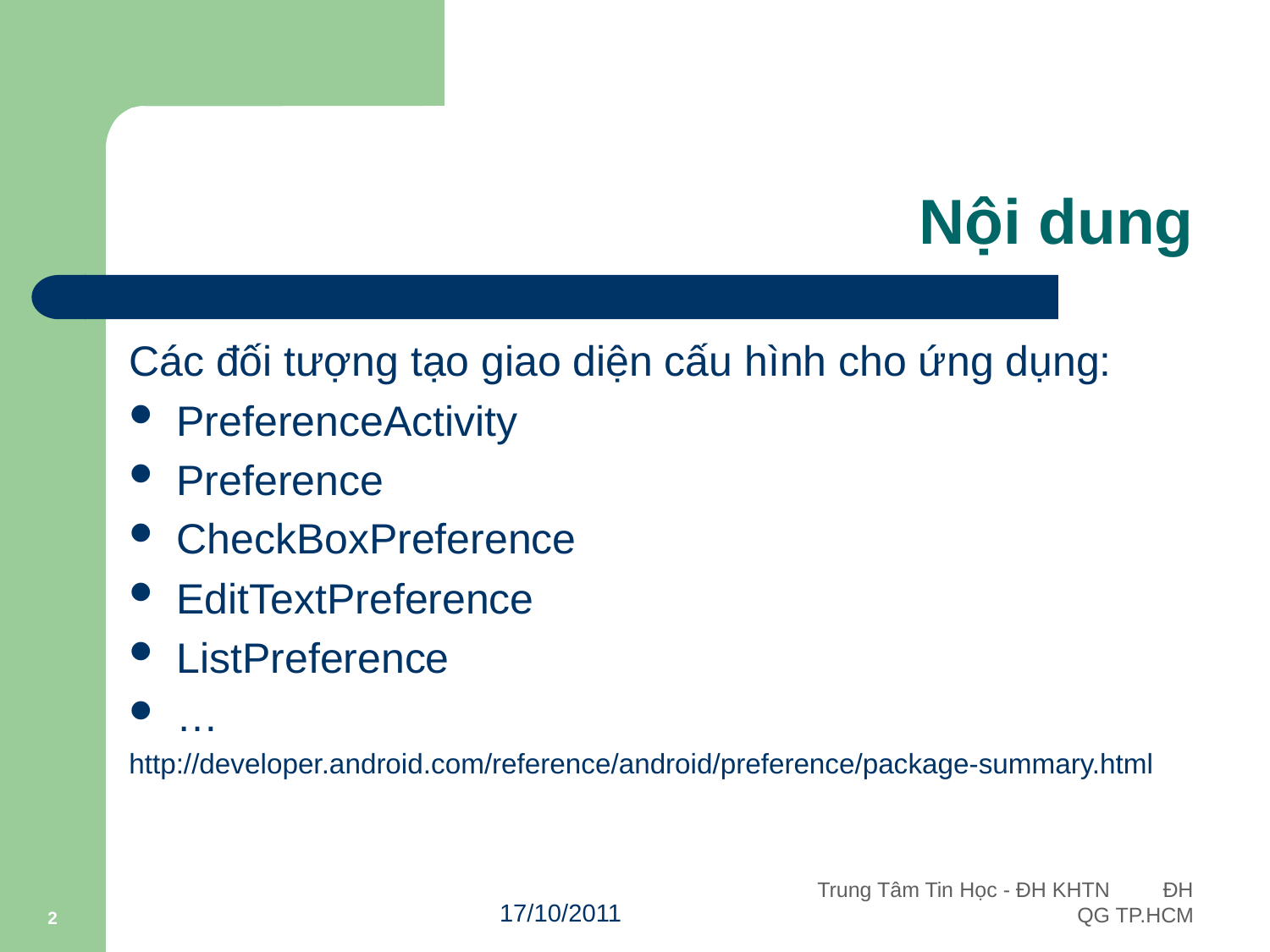

# Nội dung
Các đối tượng tạo giao diện cấu hình cho ứng dụng:
PreferenceActivity
Preference
CheckBoxPreference
EditTextPreference
ListPreference
…
http://developer.android.com/reference/android/preference/package-summary.html
2
17/10/2011
Trung Tâm Tin Học - ĐH KHTN         ĐH QG TP.HCM